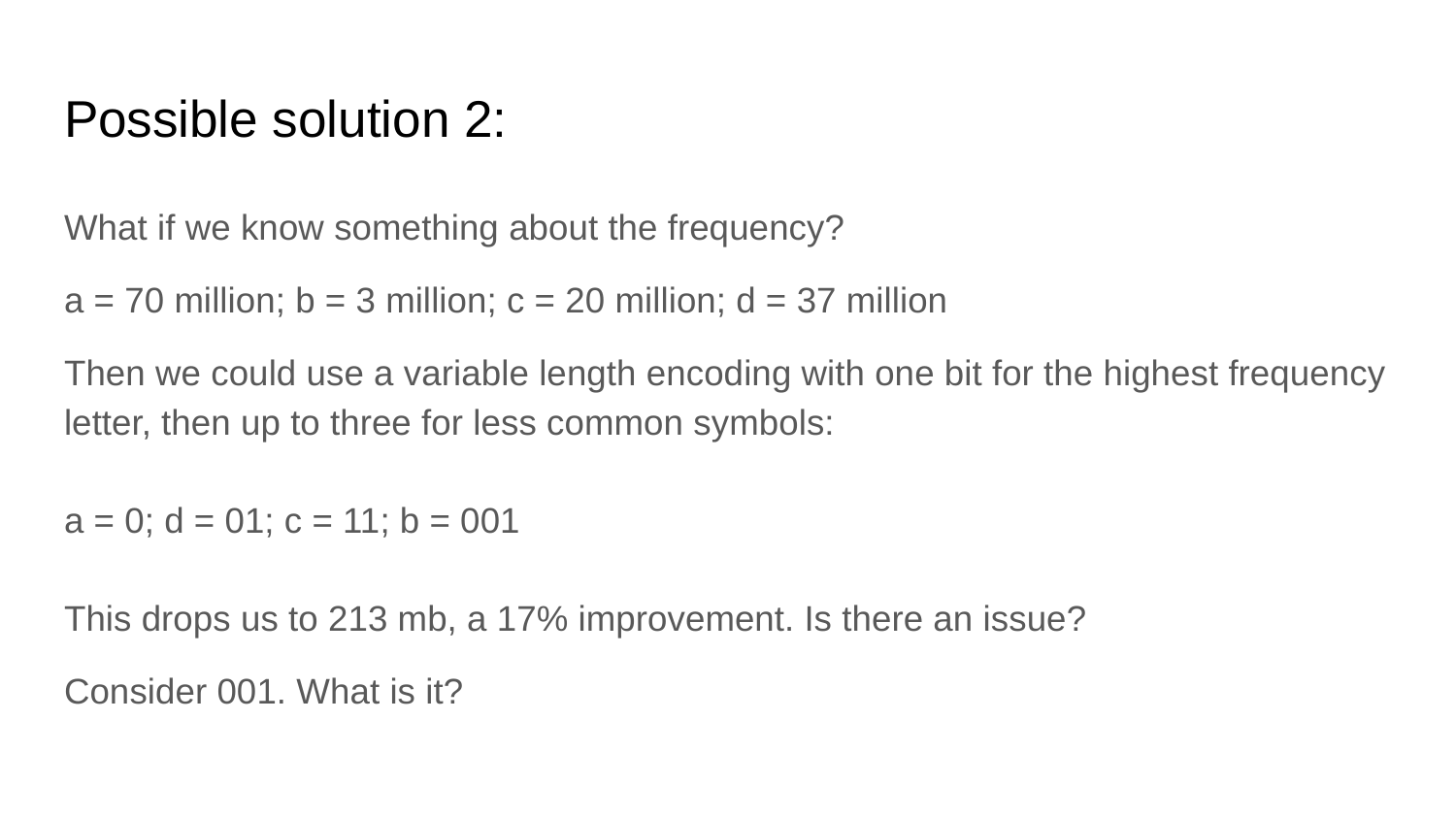

# Possible solution 2:
What if we know something about the frequency?
a = 70 million; b = 3 million; c = 20 million; d = 37 million
Then we could use a variable length encoding with one bit for the highest frequency letter, then up to three for less common symbols:
a = 0; d = 01; c = 11; b = 001
This drops us to 213 mb, a 17% improvement. Is there an issue?
Consider 001. What is it?